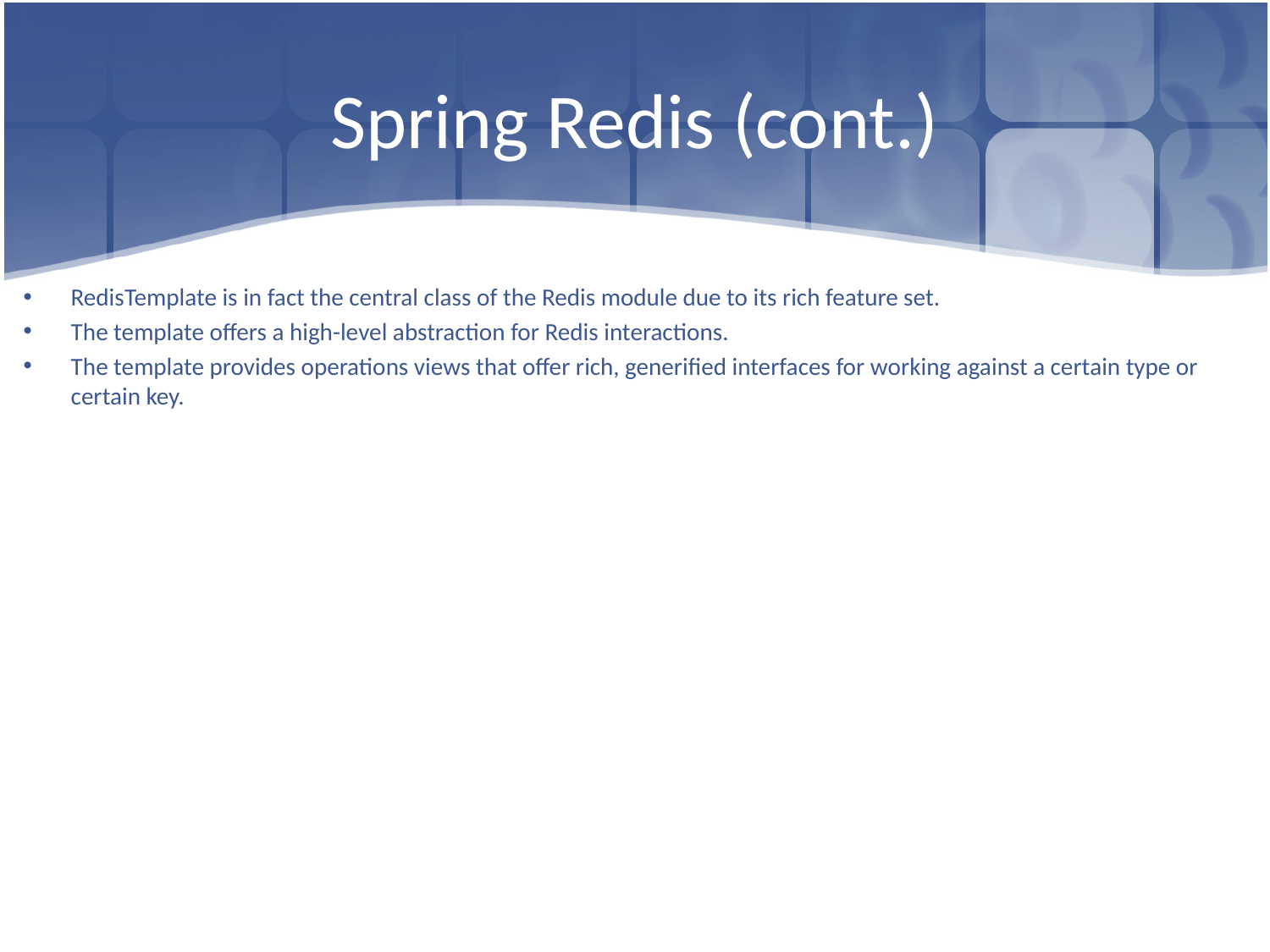

# Spring Redis (cont.)
RedisTemplate is in fact the central class of the Redis module due to its rich feature set.
The template offers a high-level abstraction for Redis interactions.
The template provides operations views that offer rich, generified interfaces for working against a certain type or certain key.